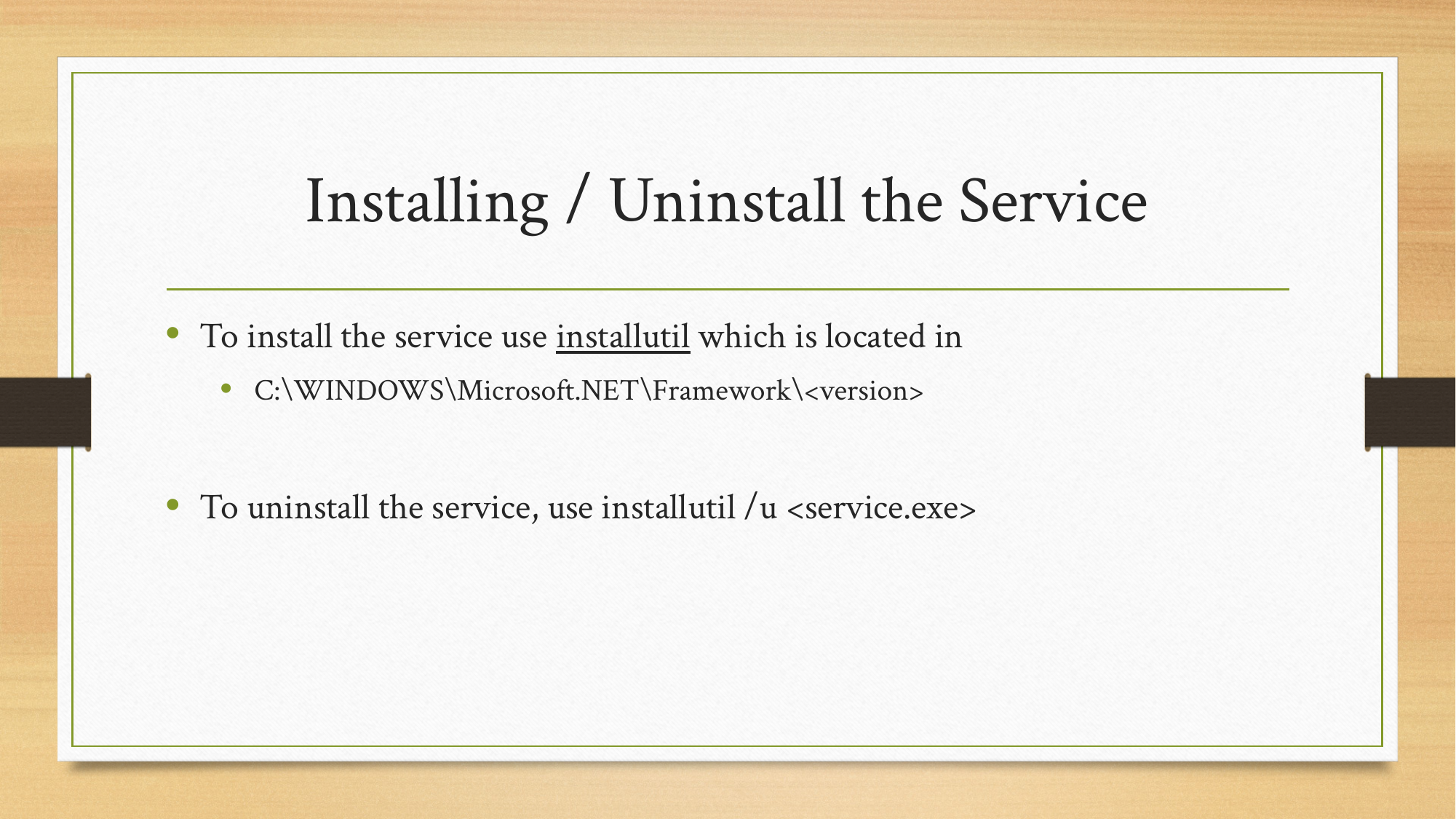

# Installing / Uninstall the Service
To install the service use installutil which is located in
C:\WINDOWS\Microsoft.NET\Framework\<version>

To uninstall the service, use installutil /u <service.exe>